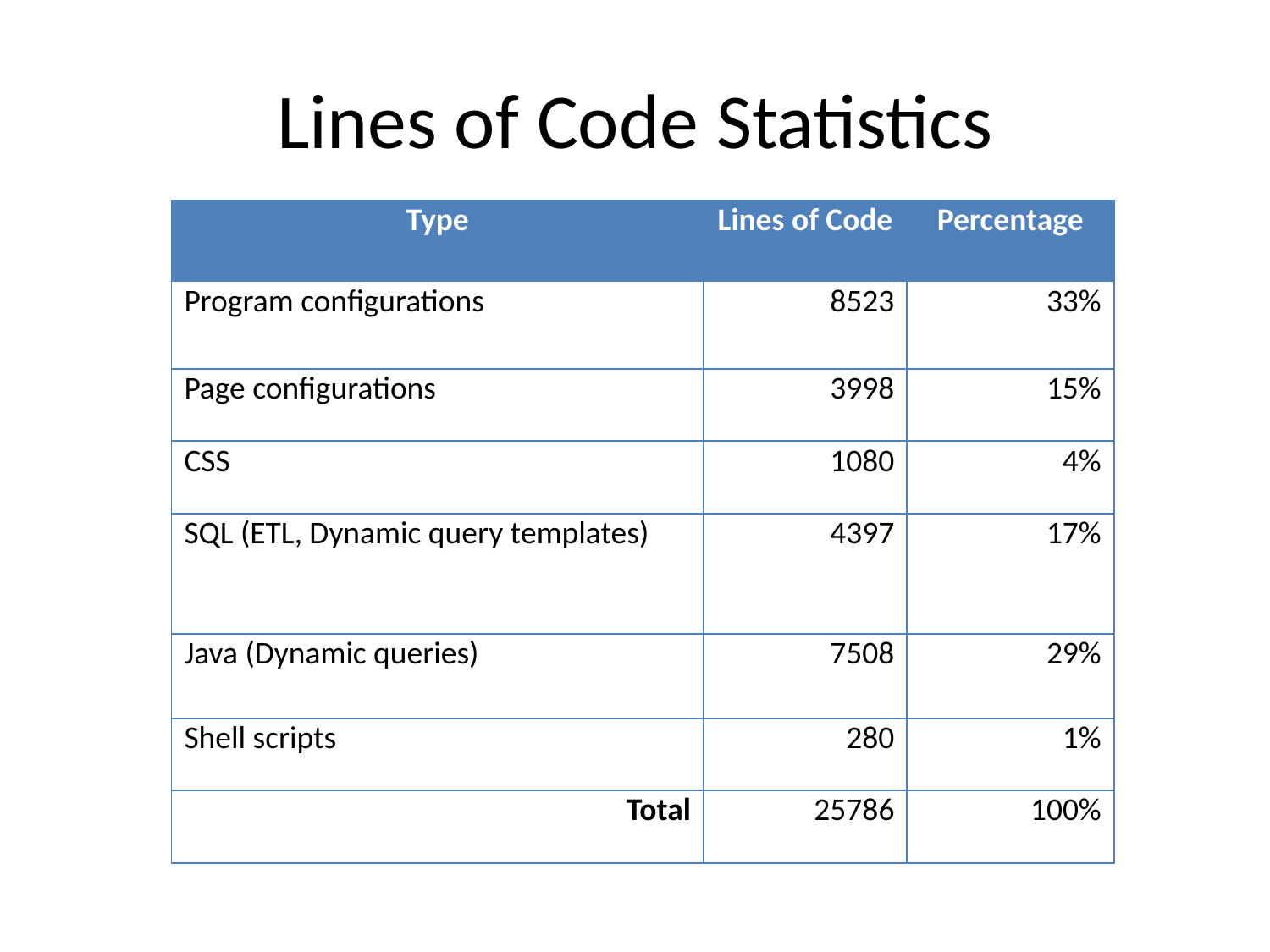

# Lines of Code Statistics
| Type | Lines of Code | Percentage |
| --- | --- | --- |
| Program configurations | 8523 | 33% |
| Page configurations | 3998 | 15% |
| CSS | 1080 | 4% |
| SQL (ETL, Dynamic query templates) | 4397 | 17% |
| Java (Dynamic queries) | 7508 | 29% |
| Shell scripts | 280 | 1% |
| Total | 25786 | 100% |